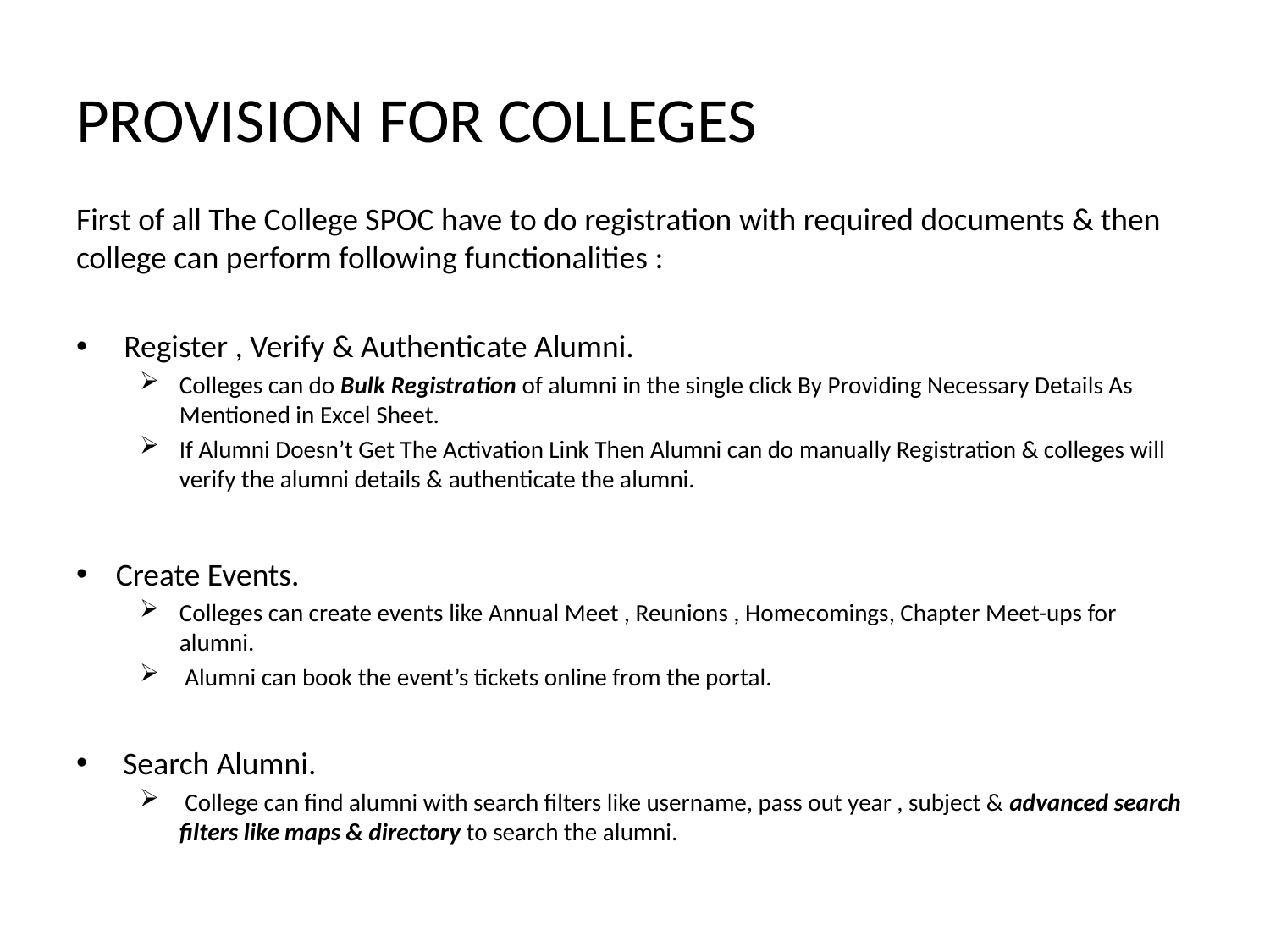

# PROVISION FOR COLLEGES
First of all The College SPOC have to do registration with required documents & then college can perform following functionalities :

Register , Verify & Authenticate Alumni.
Colleges can do Bulk Registration of alumni in the single click By Providing Necessary Details As Mentioned in Excel Sheet.
If Alumni Doesn’t Get The Activation Link Then Alumni can do manually Registration & colleges will verify the alumni details & authenticate the alumni.

Create Events.
Colleges can create events like Annual Meet , Reunions , Homecomings, Chapter Meet-ups for alumni.
 Alumni can book the event’s tickets online from the portal.

 Search Alumni.
 College can find alumni with search filters like username, pass out year , subject & advanced search filters like maps & directory to search the alumni.